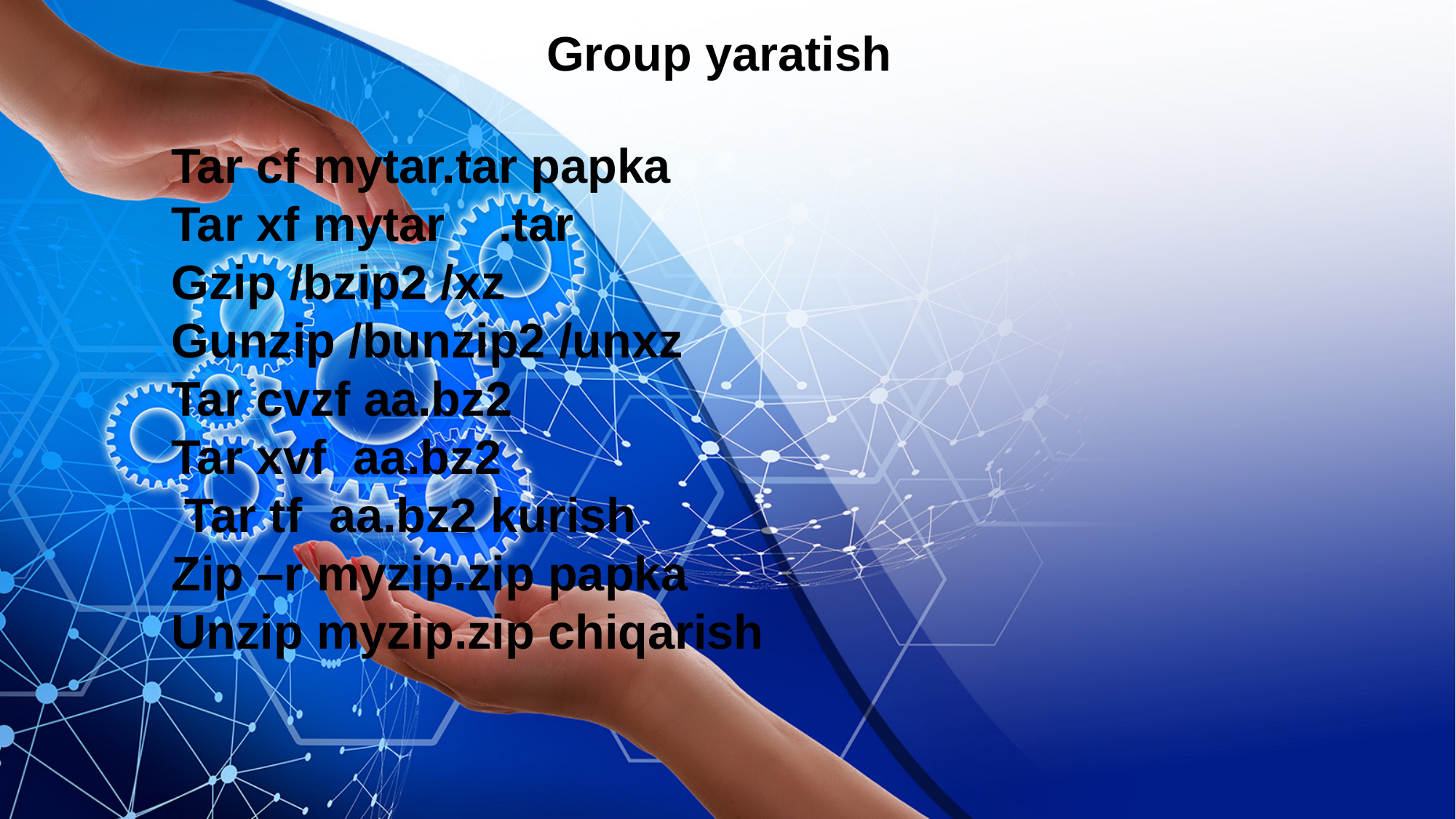

Group yaratish
Tar cf mytar.tar papka
Tar xf mytar	.tar
Gzip /bzip2 /xz
Gunzip /bunzip2 /unxz
Tar cvzf aa.bz2
Tar xvf  aa.bz2
 Tar tf  aa.bz2 kurish
Zip –r myzip.zip papka
Unzip myzip.zip chiqarish